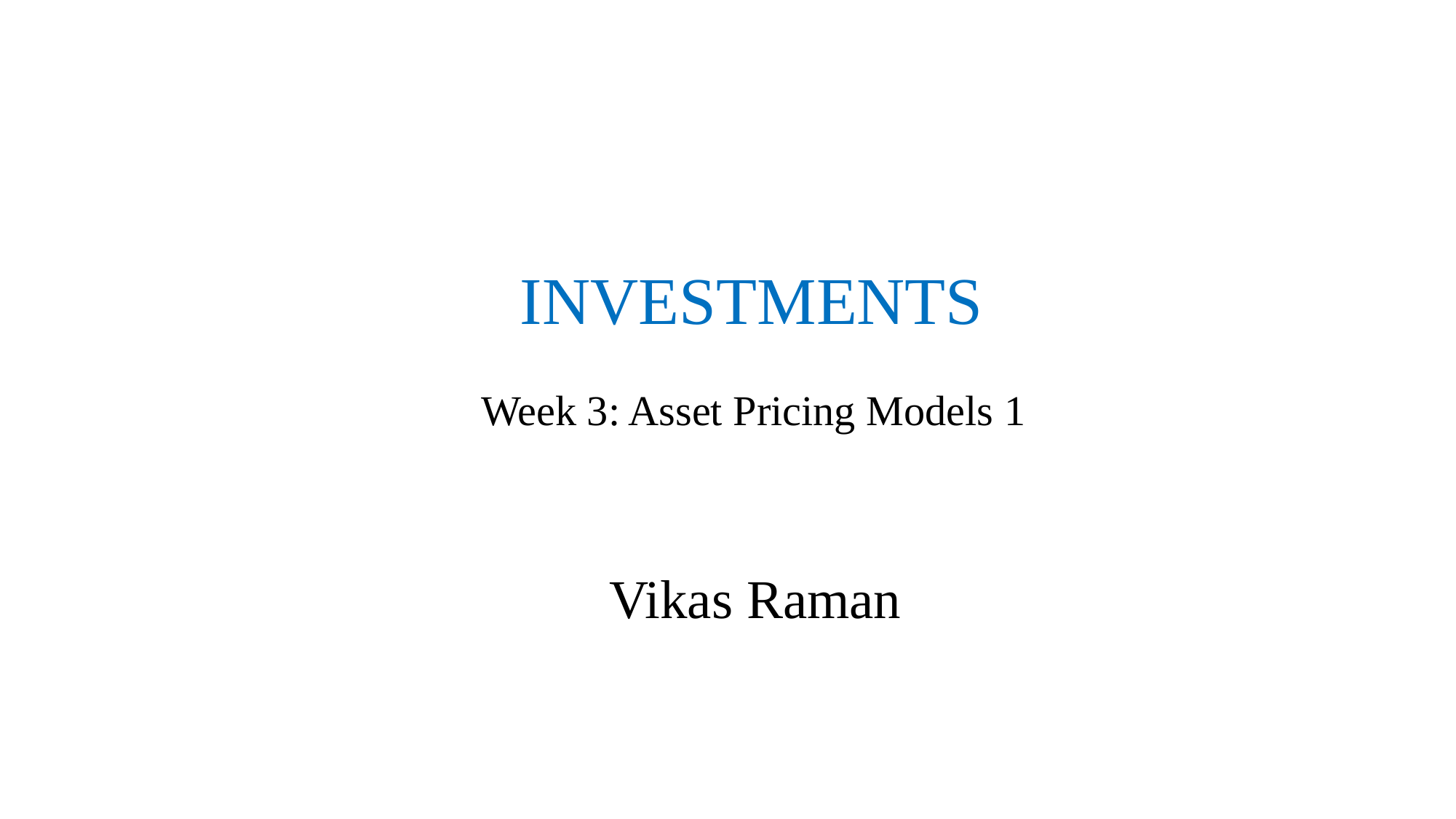

# INVESTMENTS
		      Week 3: Asset Pricing Models 1

			      Vikas Raman